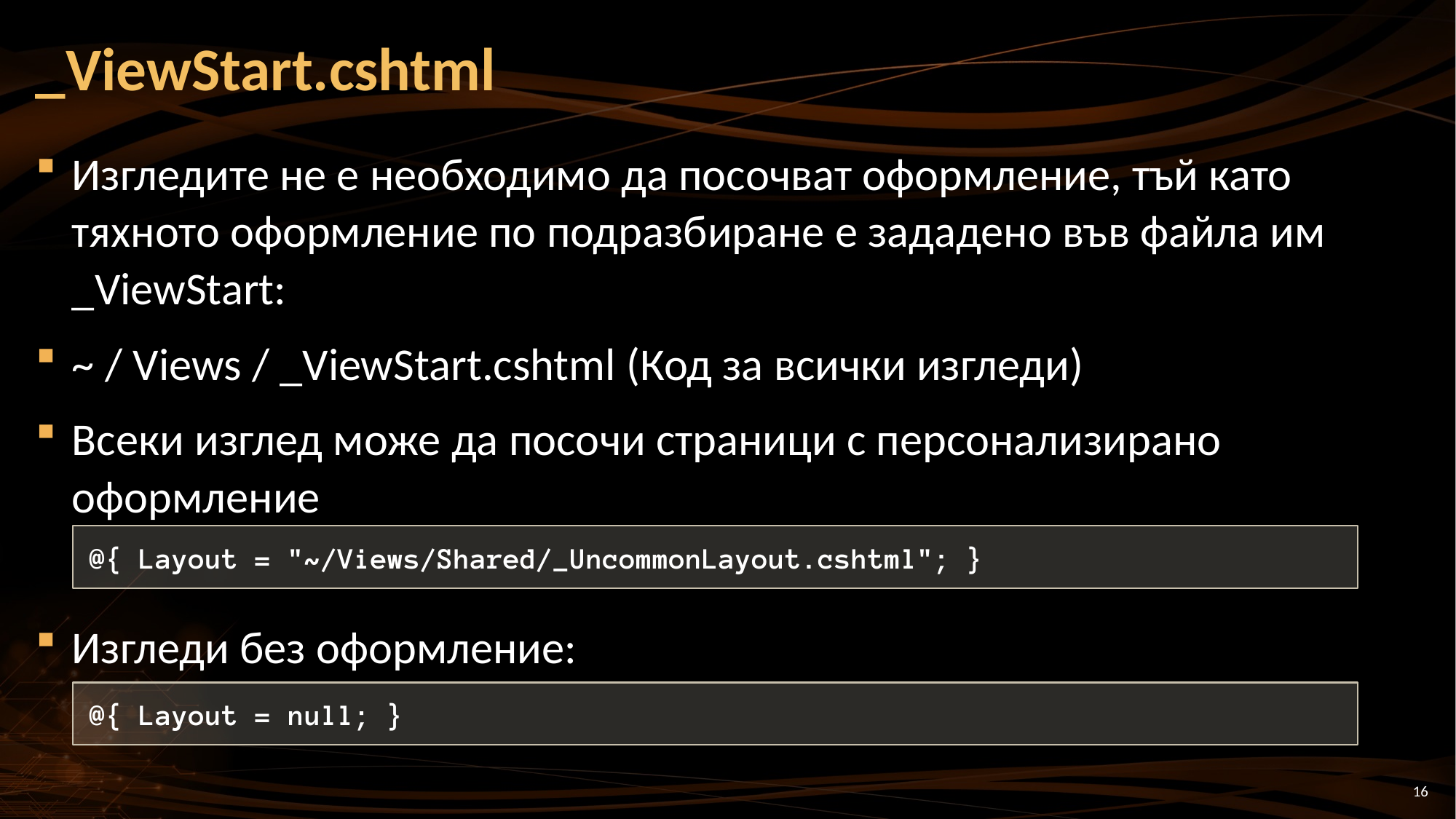

# _ViewStart.cshtml
Изгледите не е необходимо да посочват оформление, тъй като тяхното оформление по подразбиране е зададено във файла им _ViewStart:
~ / Views / _ViewStart.cshtml (Код за всички изгледи)
Всеки изглед може да посочи страници с персонализирано оформление

Изгледи без оформление:
@{ Layout = "~/Views/Shared/_UncommonLayout.cshtml"; }
@{ Layout = null; }
16